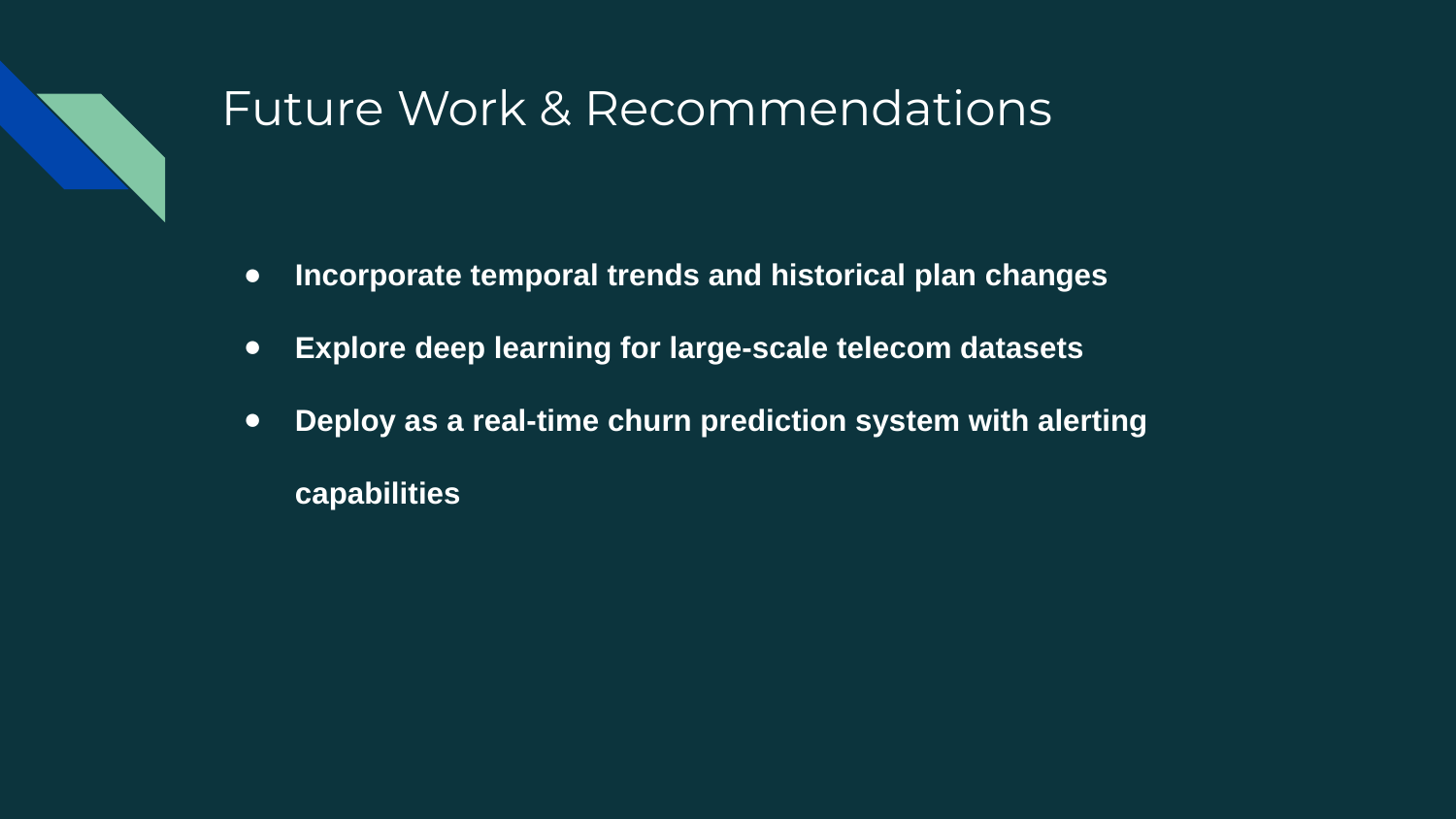

# Future Work & Recommendations
Incorporate temporal trends and historical plan changes
Explore deep learning for large-scale telecom datasets
Deploy as a real-time churn prediction system with alerting capabilities